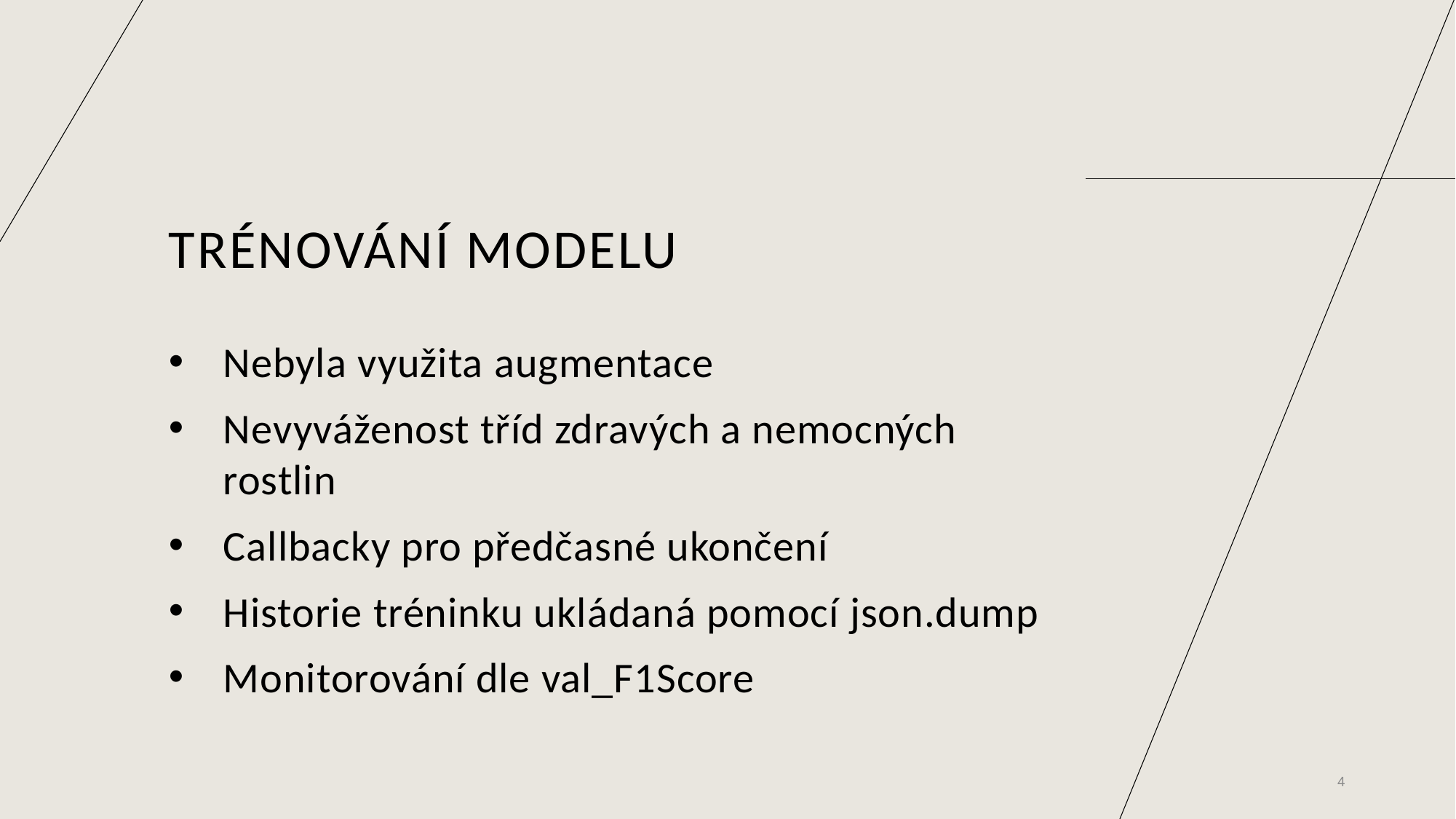

# Trénování modelu
Nebyla využita augmentace
Nevyváženost tříd zdravých a nemocných rostlin
Callbacky pro předčasné ukončení
Historie tréninku ukládaná pomocí json.dump
Monitorování dle val_F1Score
4